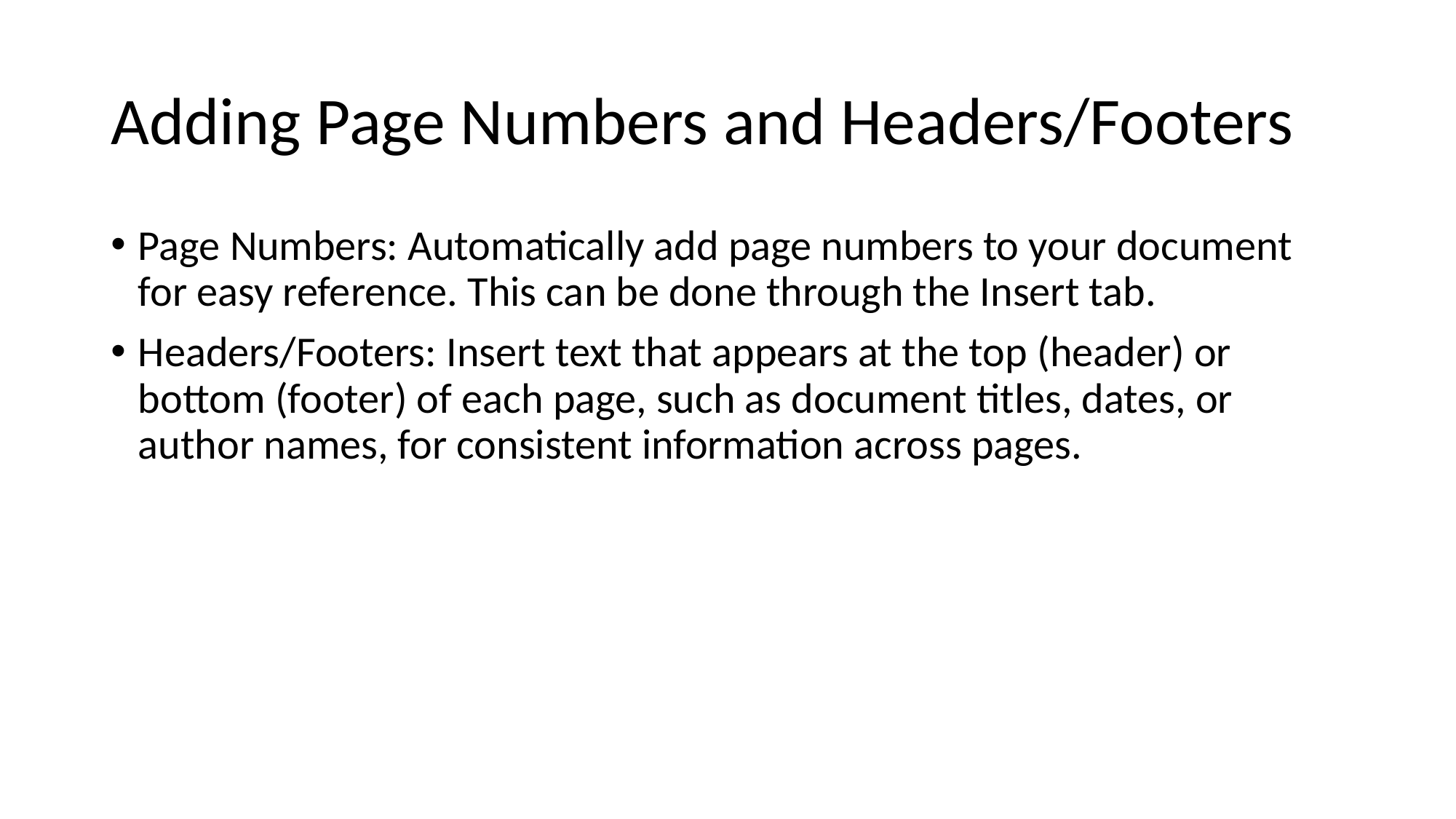

# Adding Page Numbers and Headers/Footers
Page Numbers: Automatically add page numbers to your document for easy reference. This can be done through the Insert tab.
Headers/Footers: Insert text that appears at the top (header) or bottom (footer) of each page, such as document titles, dates, or author names, for consistent information across pages.